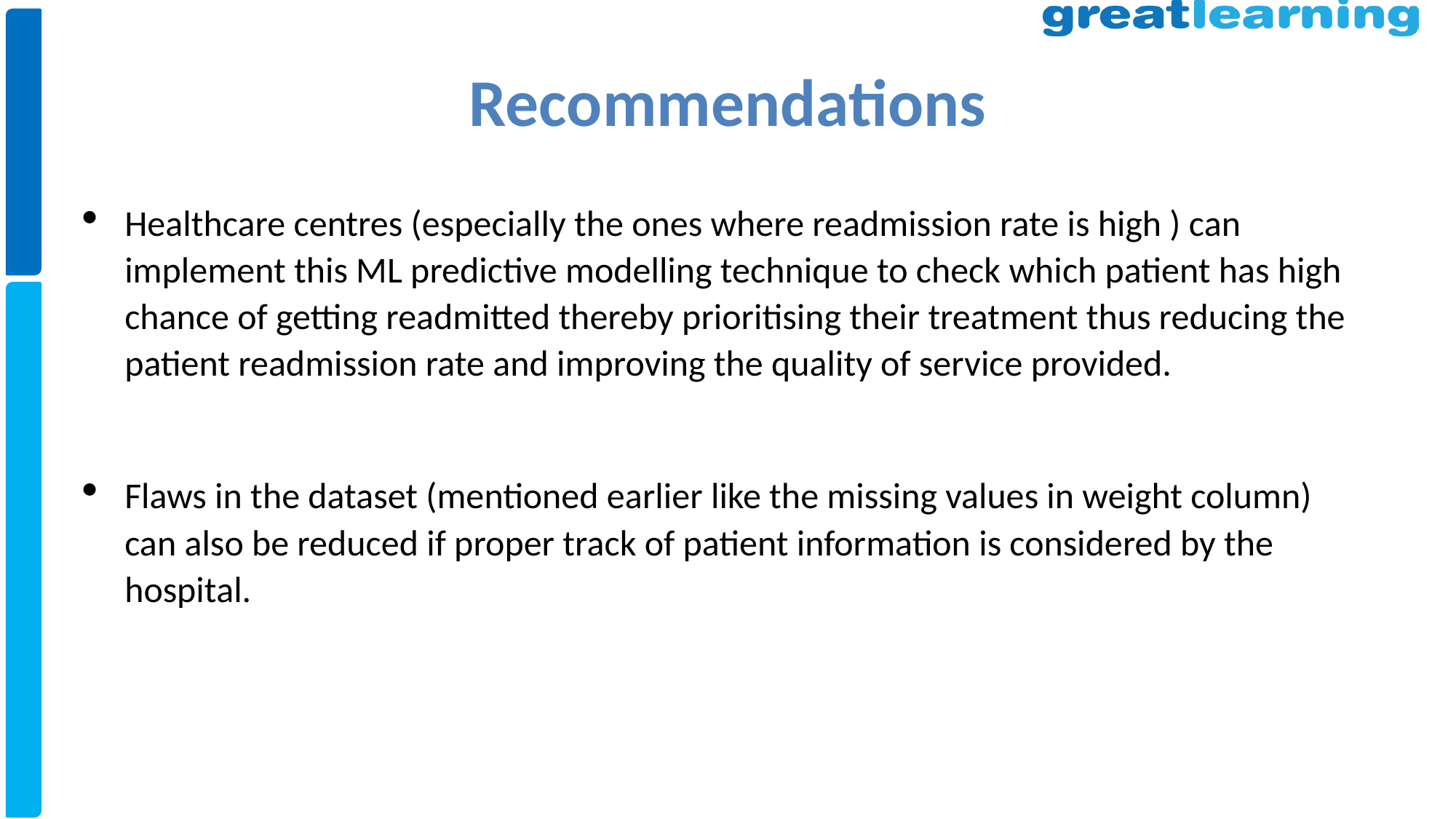

# Recommendations
Healthcare centres (especially the ones where readmission rate is high ) can implement this ML predictive modelling technique to check which patient has high chance of getting readmitted thereby prioritising their treatment thus reducing the patient readmission rate and improving the quality of service provided.

Flaws in the dataset (mentioned earlier like the missing values in weight column) can also be reduced if proper track of patient information is considered by the hospital.